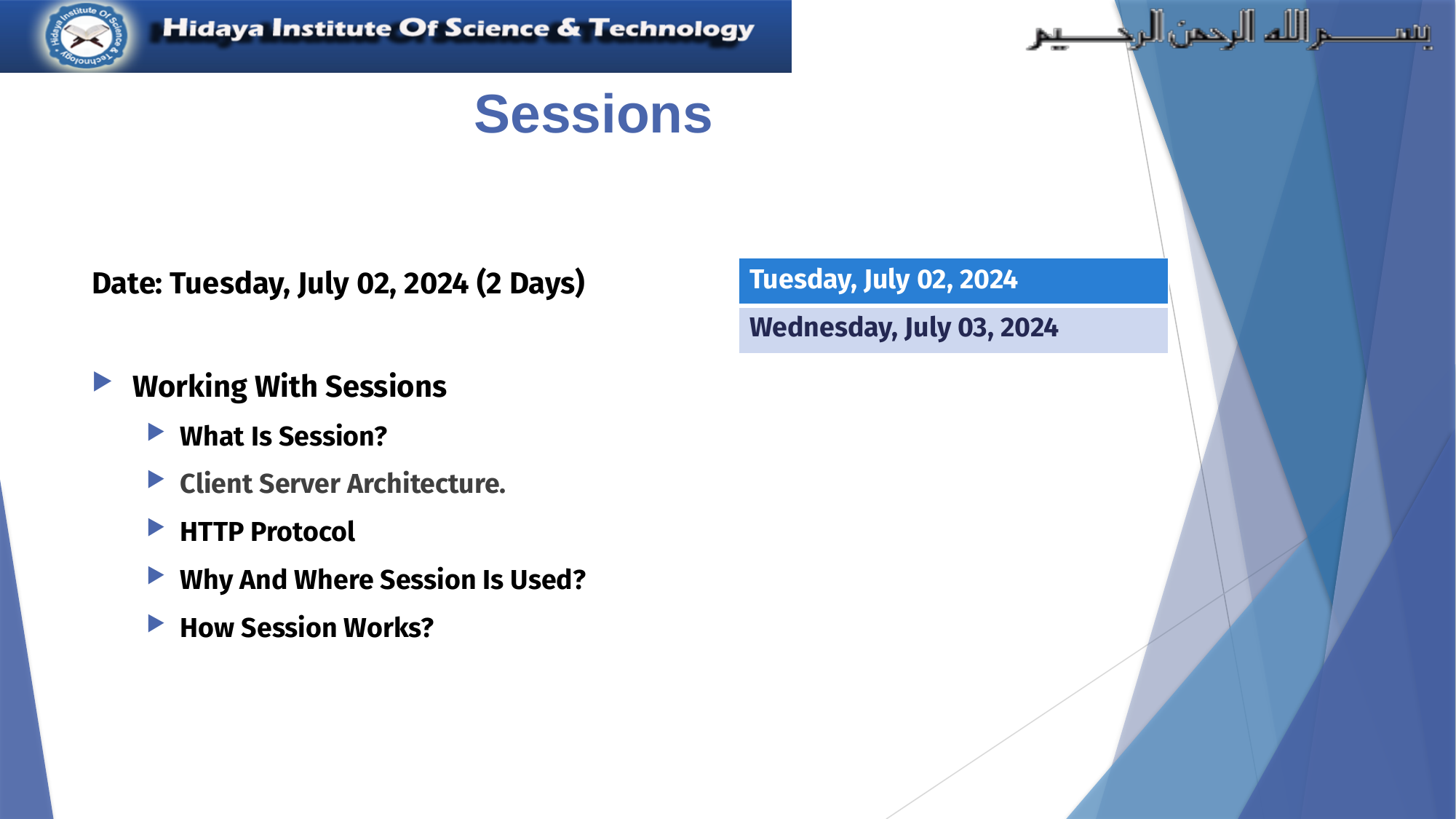

# Sessions
| Tuesday, July 02, 2024 |
| --- |
| Wednesday, July 03, 2024 |
Date: Tuesday, July 02, 2024 (2 Days)

Working With Sessions
What Is Session?
Client Server Architecture.
HTTP Protocol
Why And Where Session Is Used?
How Session Works?